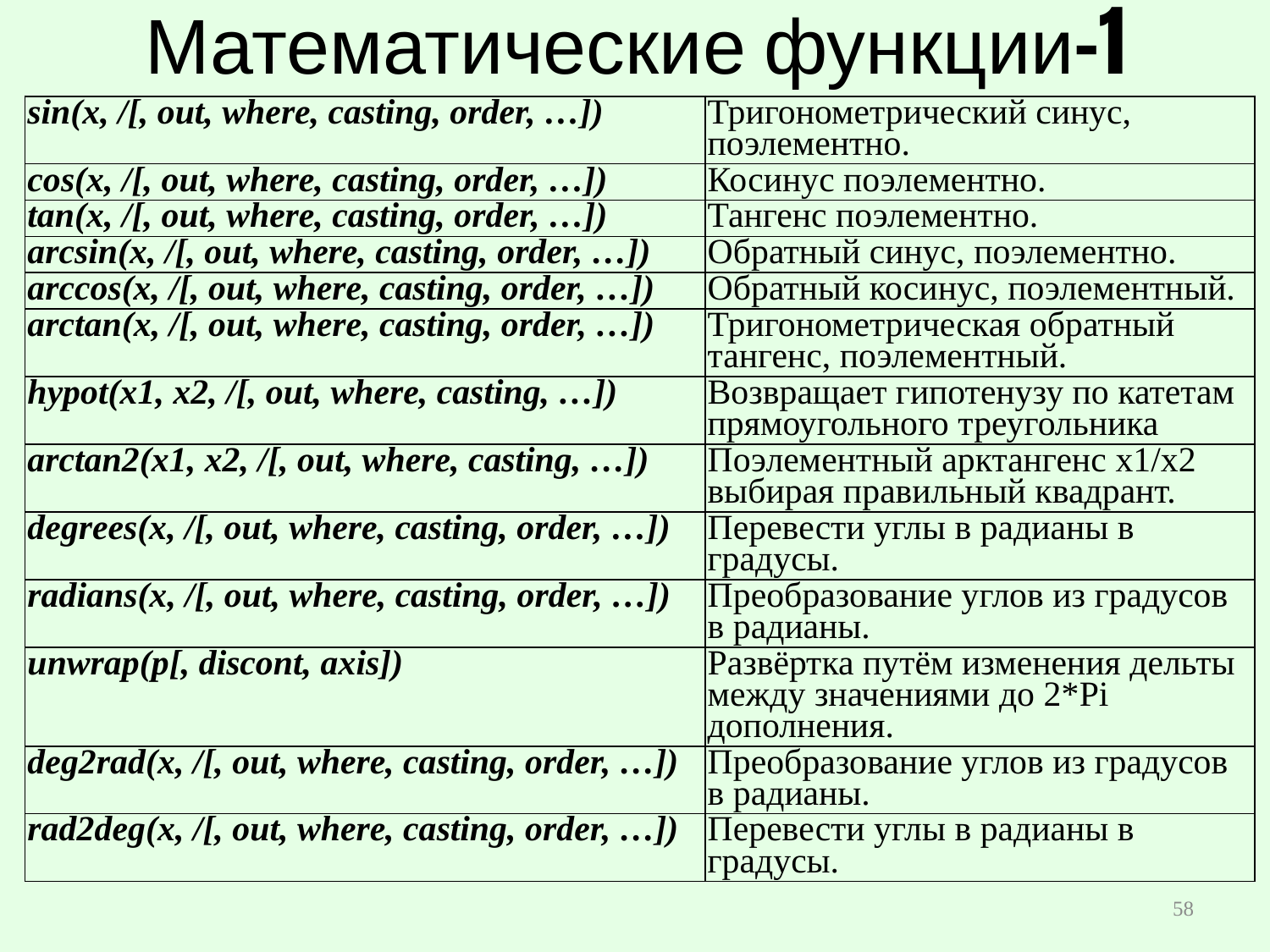

# Математические функции-1
| sin(x, /[, out, where, casting, order, …]) | Тригонометрический синус, поэлементно. |
| --- | --- |
| cos(x, /[, out, where, casting, order, …]) | Косинус поэлементно. |
| tan(x, /[, out, where, casting, order, …]) | Тангенс поэлементно. |
| arcsin(x, /[, out, where, casting, order, …]) | Обратный синус, поэлементно. |
| arccos(x, /[, out, where, casting, order, …]) | Обратный косинус, поэлементный. |
| arctan(x, /[, out, where, casting, order, …]) | Тригонометрическая обратный тангенс, поэлементный. |
| hypot(x1, x2, /[, out, where, casting, …]) | Возвращает гипотенузу по катетам прямоугольного треугольника |
| arctan2(x1, x2, /[, out, where, casting, …]) | Поэлементный арктангенс x1/x2 выбирая правильный квадрант. |
| degrees(x, /[, out, where, casting, order, …]) | Перевести углы в радианы в градусы. |
| radians(x, /[, out, where, casting, order, …]) | Преобразование углов из градусов в радианы. |
| unwrap(p[, discont, axis]) | Развёртка путём изменения дельты между значениями до 2\*Pi дополнения. |
| deg2rad(x, /[, out, where, casting, order, …]) | Преобразование углов из градусов в радианы. |
| rad2deg(x, /[, out, where, casting, order, …]) | Перевести углы в радианы в градусы. |
58